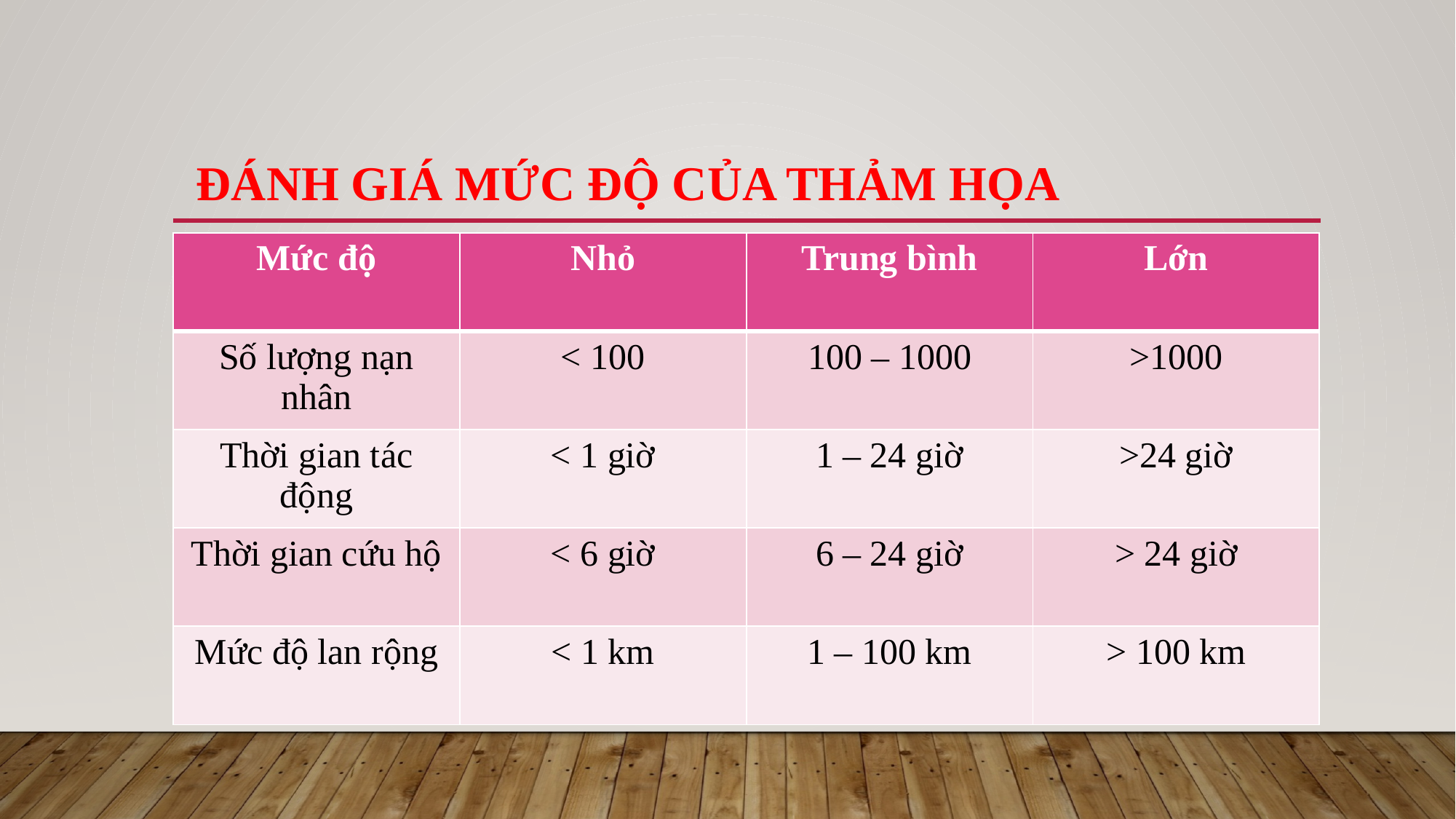

# Đánh giá mức độ của thảm họa
| Mức độ | Nhỏ | Trung bình | Lớn |
| --- | --- | --- | --- |
| Số lượng nạn nhân | < 100 | 100 – 1000 | >1000 |
| Thời gian tác động | < 1 giờ | 1 – 24 giờ | >24 giờ |
| Thời gian cứu hộ | < 6 giờ | 6 – 24 giờ | > 24 giờ |
| Mức độ lan rộng | < 1 km | 1 – 100 km | > 100 km |